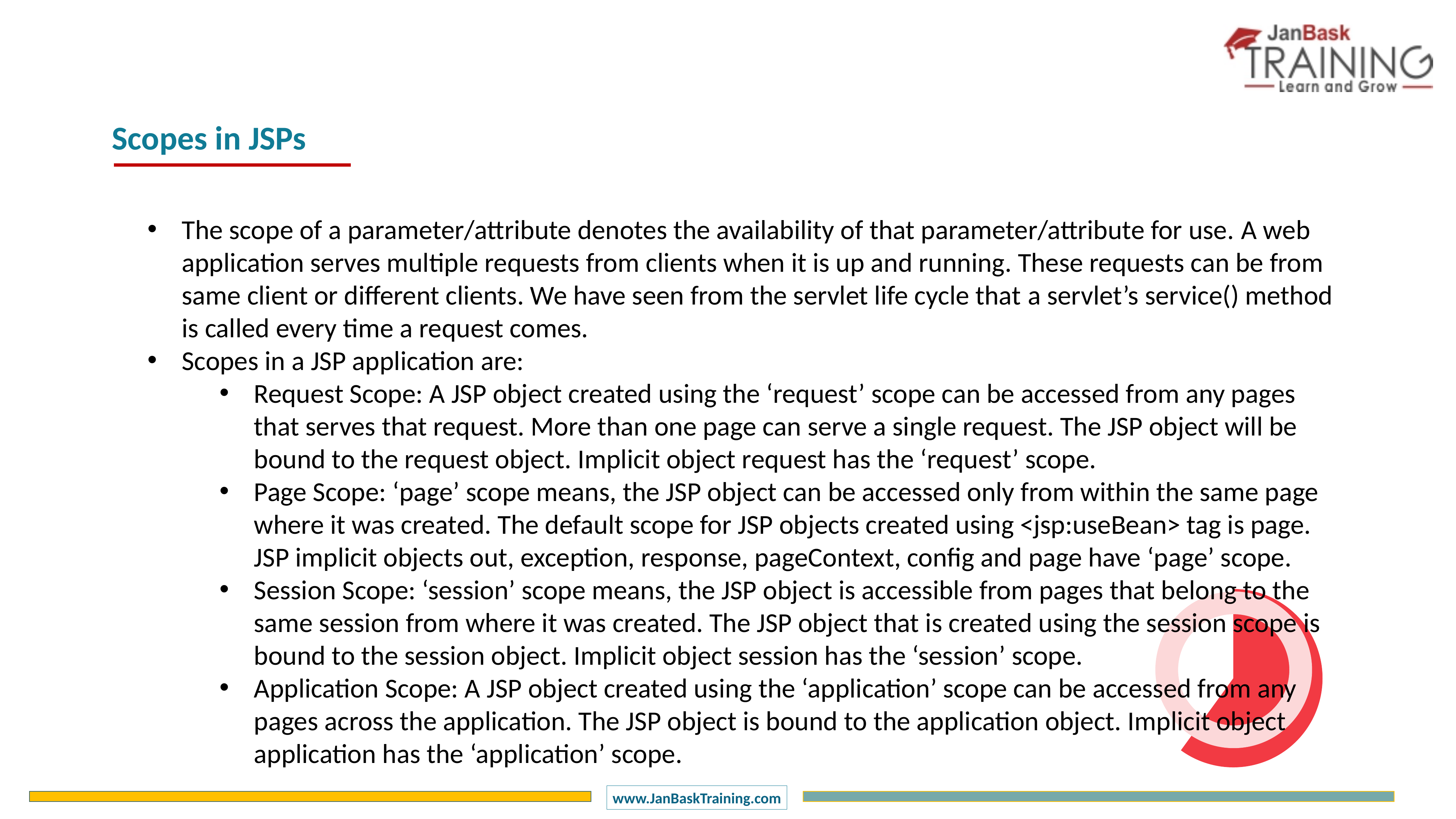

Scopes in JSPs

The scope of a parameter/attribute denotes the availability of that parameter/attribute for use. A web application serves multiple requests from clients when it is up and running. These requests can be from same client or different clients. We have seen from the servlet life cycle that a servlet’s service() method is called every time a request comes.
Scopes in a JSP application are:
Request Scope: A JSP object created using the ‘request’ scope can be accessed from any pages that serves that request. More than one page can serve a single request. The JSP object will be bound to the request object. Implicit object request has the ‘request’ scope.
Page Scope: ‘page’ scope means, the JSP object can be accessed only from within the same page where it was created. The default scope for JSP objects created using <jsp:useBean> tag is page. JSP implicit objects out, exception, response, pageContext, config and page have ‘page’ scope.
Session Scope: ‘session’ scope means, the JSP object is accessible from pages that belong to the same session from where it was created. The JSP object that is created using the session scope is bound to the session object. Implicit object session has the ‘session’ scope.
Application Scope: A JSP object created using the ‘application’ scope can be accessed from any pages across the application. The JSP object is bound to the application object. Implicit object application has the ‘application’ scope.

### Chart

| Category | Sales |
|---|---|
| 1 Q | 60.0 |
| 2 Q | 40.0 |